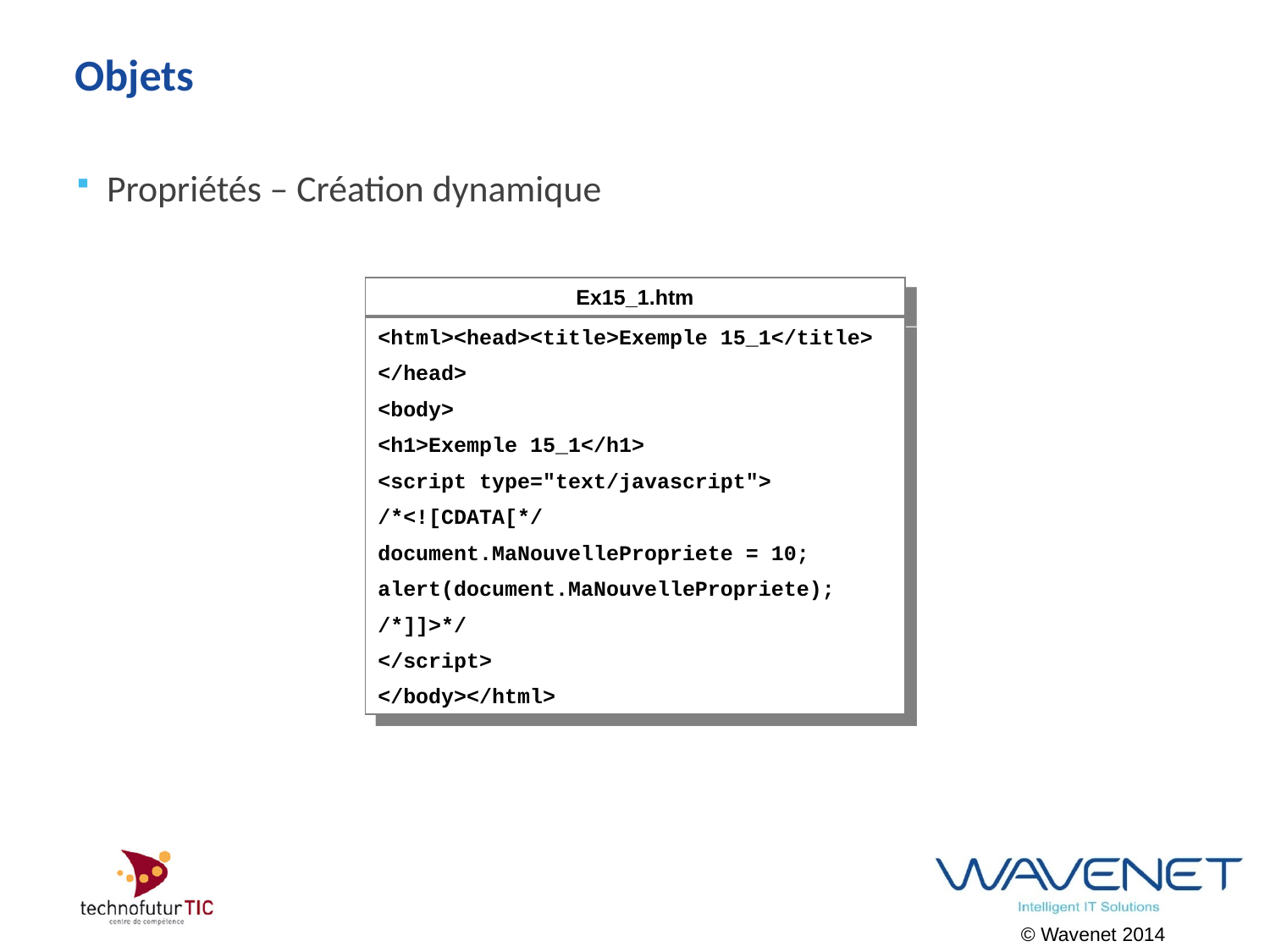

# Objets
Propriétés – Création dynamique
Ex15_1.htm
<html><head><title>Exemple 15_1</title>
</head>
<body>
<h1>Exemple 15_1</h1>
<script type="text/javascript">
/*<![CDATA[*/
document.MaNouvellePropriete = 10;
alert(document.MaNouvellePropriete);
/*]]>*/
</script>
</body></html>
© Wavenet 2014